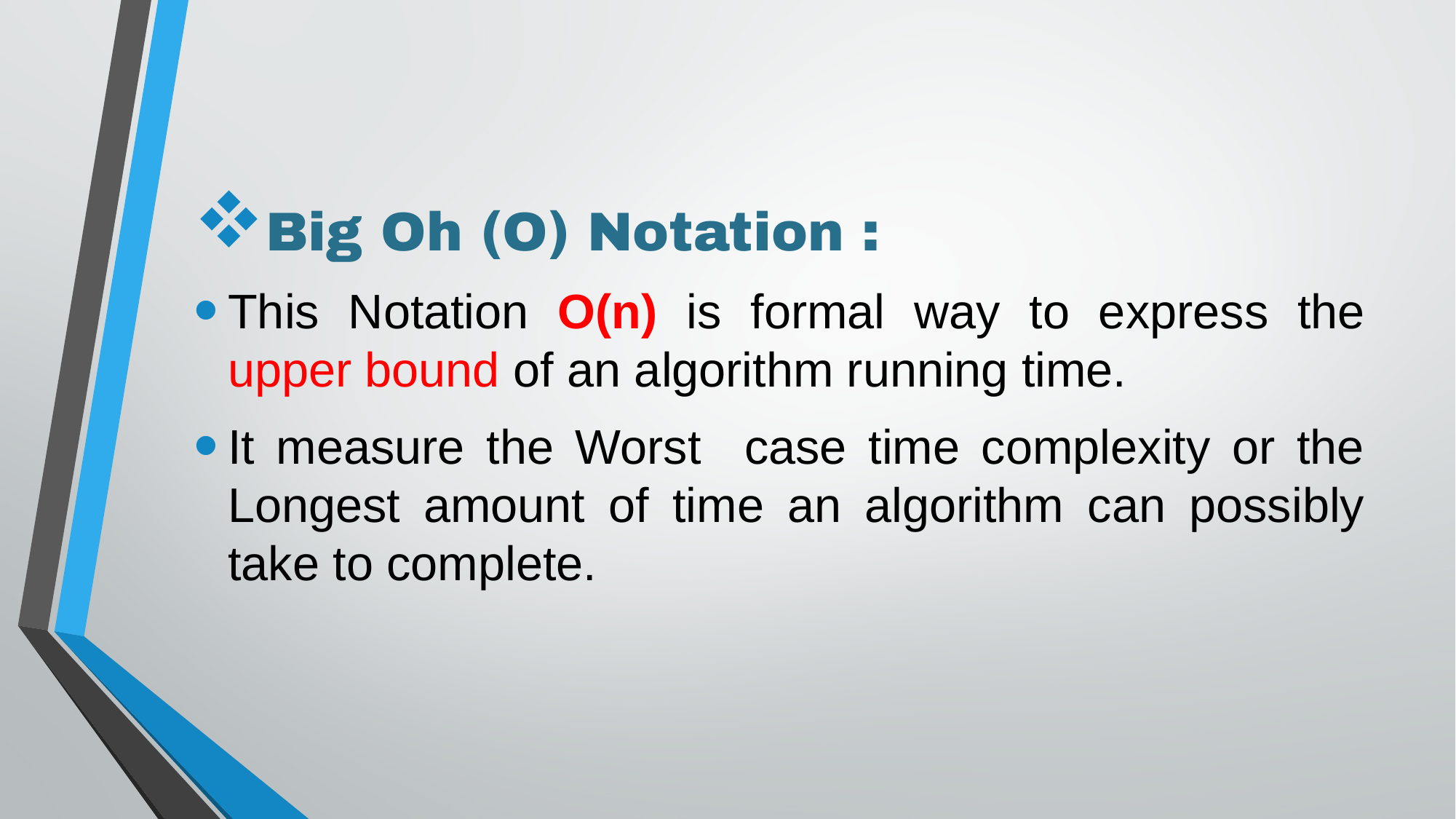

Big Oh (O) Notation :
This Notation O(n) is formal way to express the upper bound of an algorithm running time.
It measure the Worst  case time complexity or the Longest amount of time an algorithm can possibly take to complete.